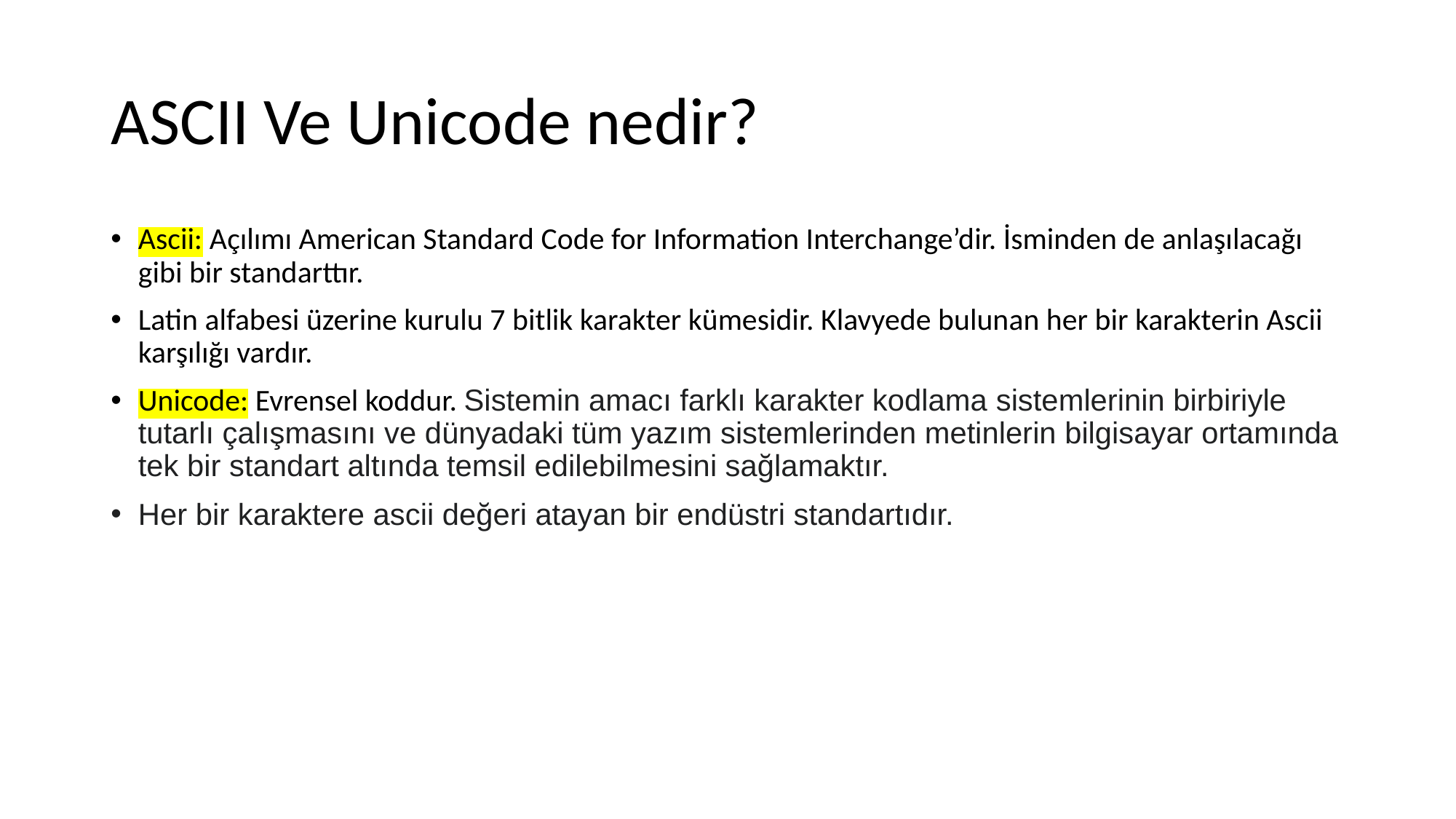

# ASCII Ve Unicode nedir?
Ascii: Açılımı American Standard Code for Information Interchange’dir. İsminden de anlaşılacağı gibi bir standarttır.
Latin alfabesi üzerine kurulu 7 bitlik karakter kümesidir. Klavyede bulunan her bir karakterin Ascii karşılığı vardır.
Unicode: Evrensel koddur. Sistemin amacı farklı karakter kodlama sistemlerinin birbiriyle tutarlı çalışmasını ve dünyadaki tüm yazım sistemlerinden metinlerin bilgisayar ortamında tek bir standart altında temsil edilebilmesini sağlamaktır.
Her bir karaktere ascii değeri atayan bir endüstri standartıdır.